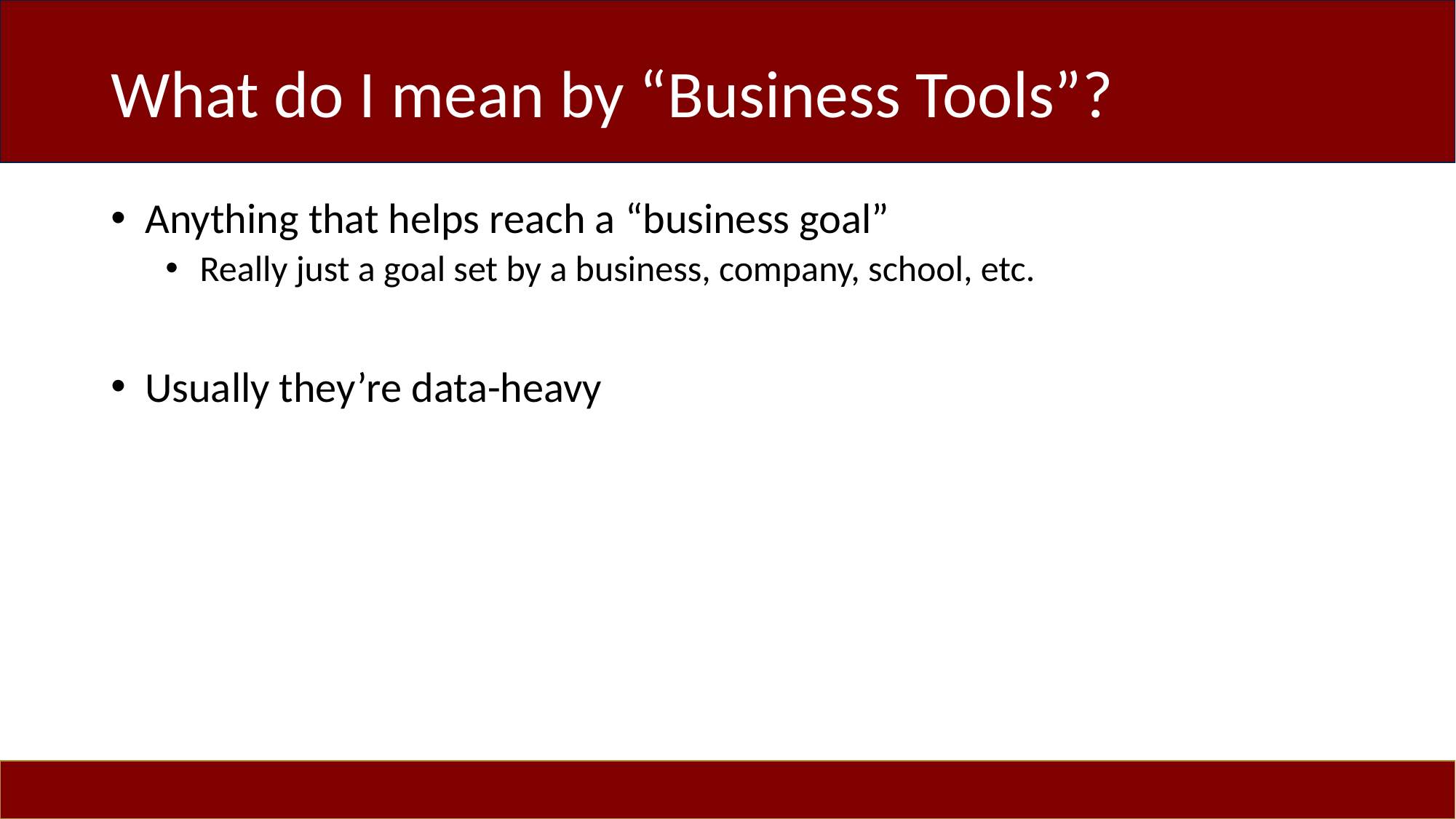

# What do I mean by “Business Tools”?
Anything that helps reach a “business goal”
Really just a goal set by a business, company, school, etc.

Usually they’re data-heavy